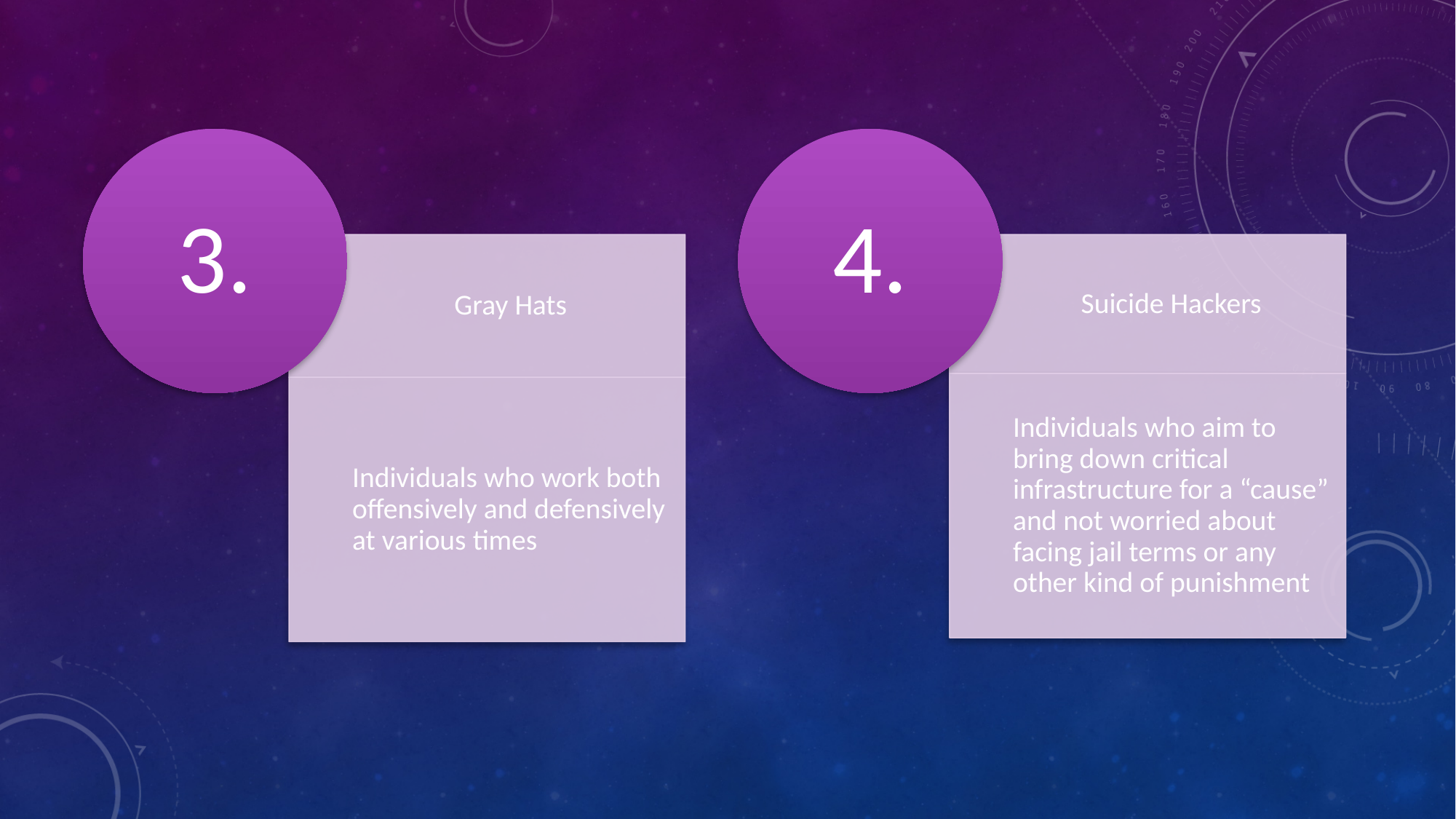

Gray Hats
Individuals who work both offensively and defensively at various times
3.
Suicide Hackers
Individuals who aim to bring down critical infrastructure for a “cause” and not worried about facing jail terms or any other kind of punishment
4.